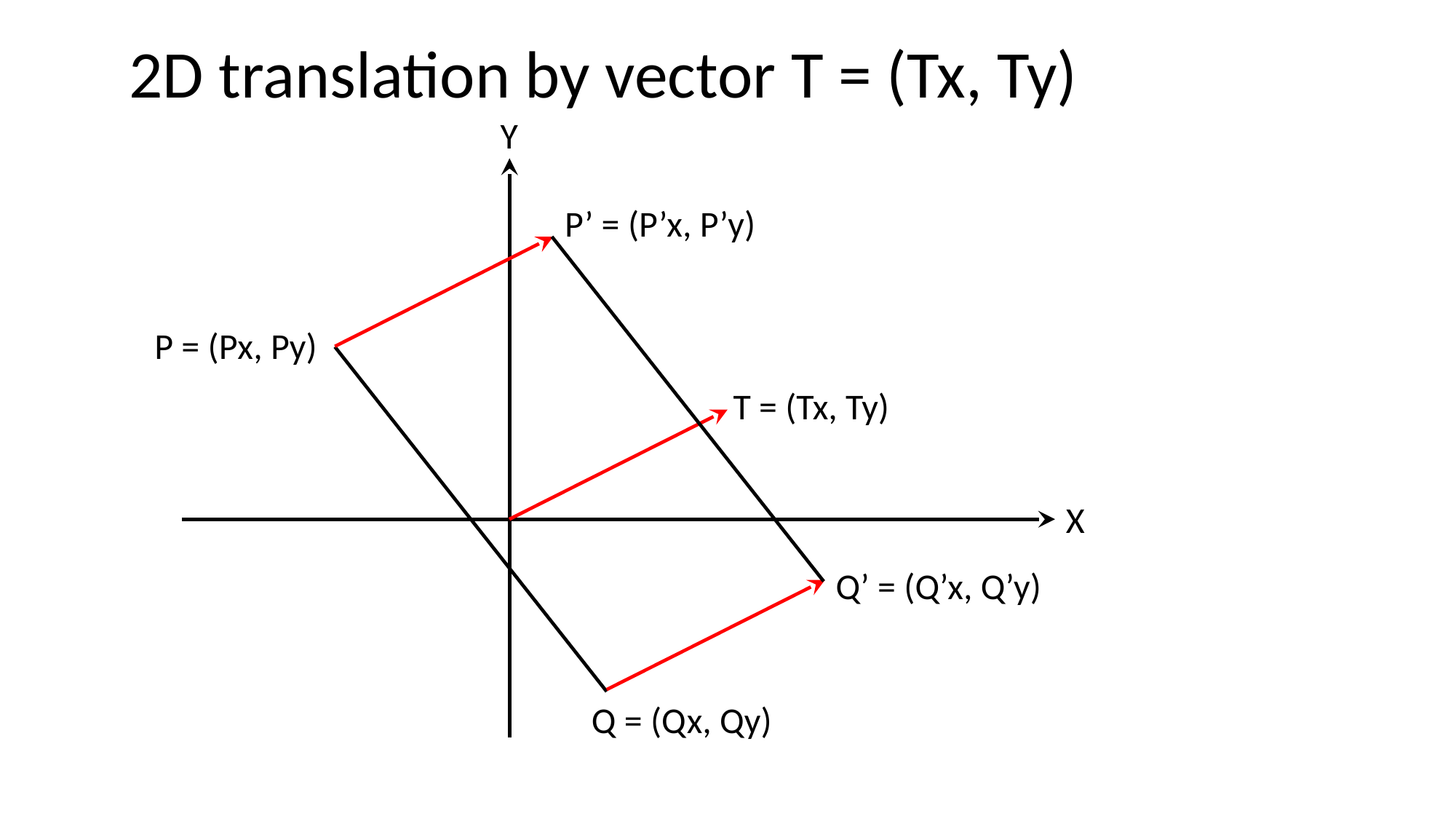

2D translation by vector T = (Tx, Ty)
Y
P’ = (P’x, P’y)
P = (Px, Py)
# T = (Tx, Ty)
X
Q’ = (Q’x, Q’y)
Q = (Qx, Qy)